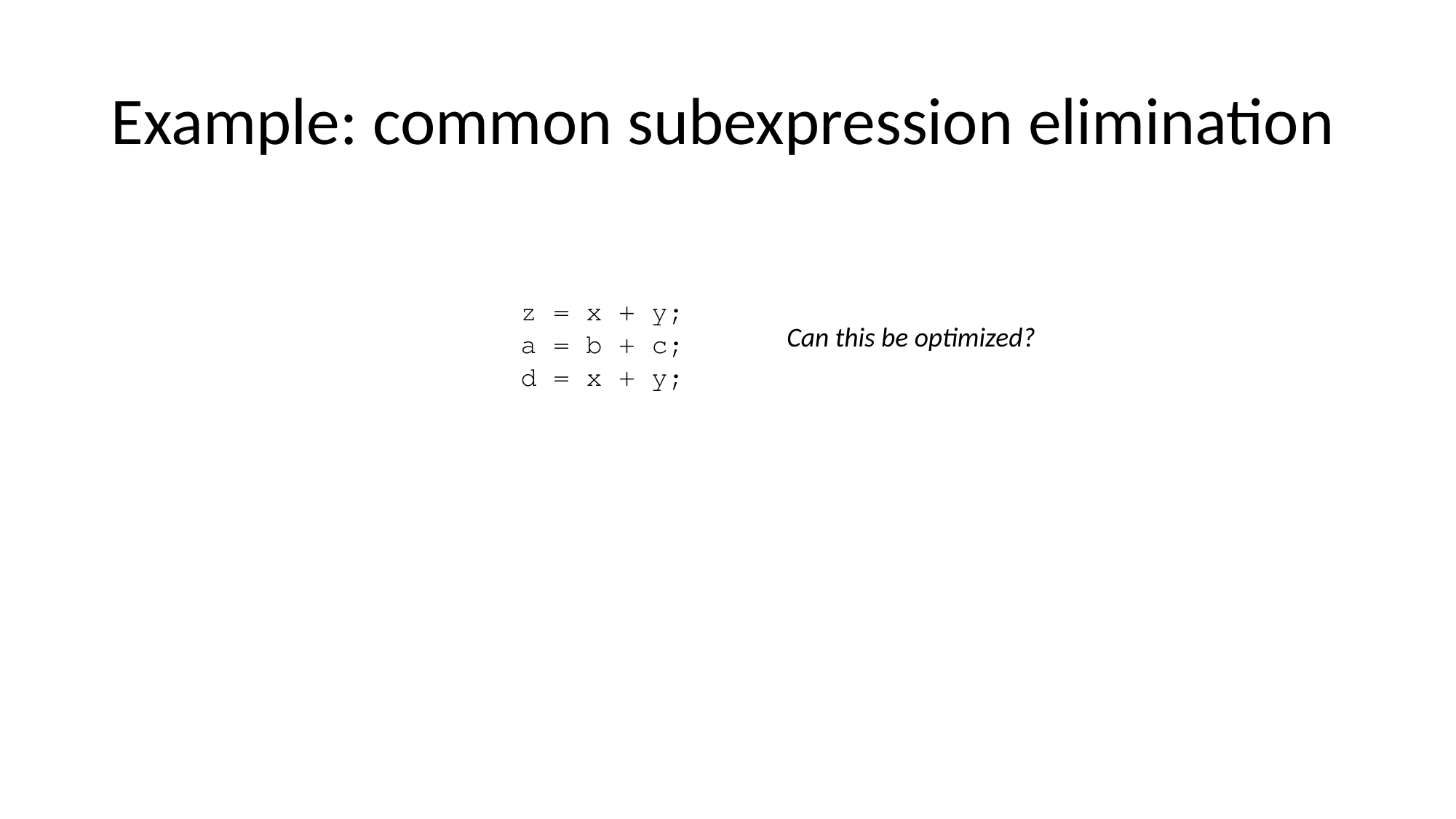

# Example: common subexpression elimination
z = x + y;
a = b + c;
d = x + y;
Can this be optimized?